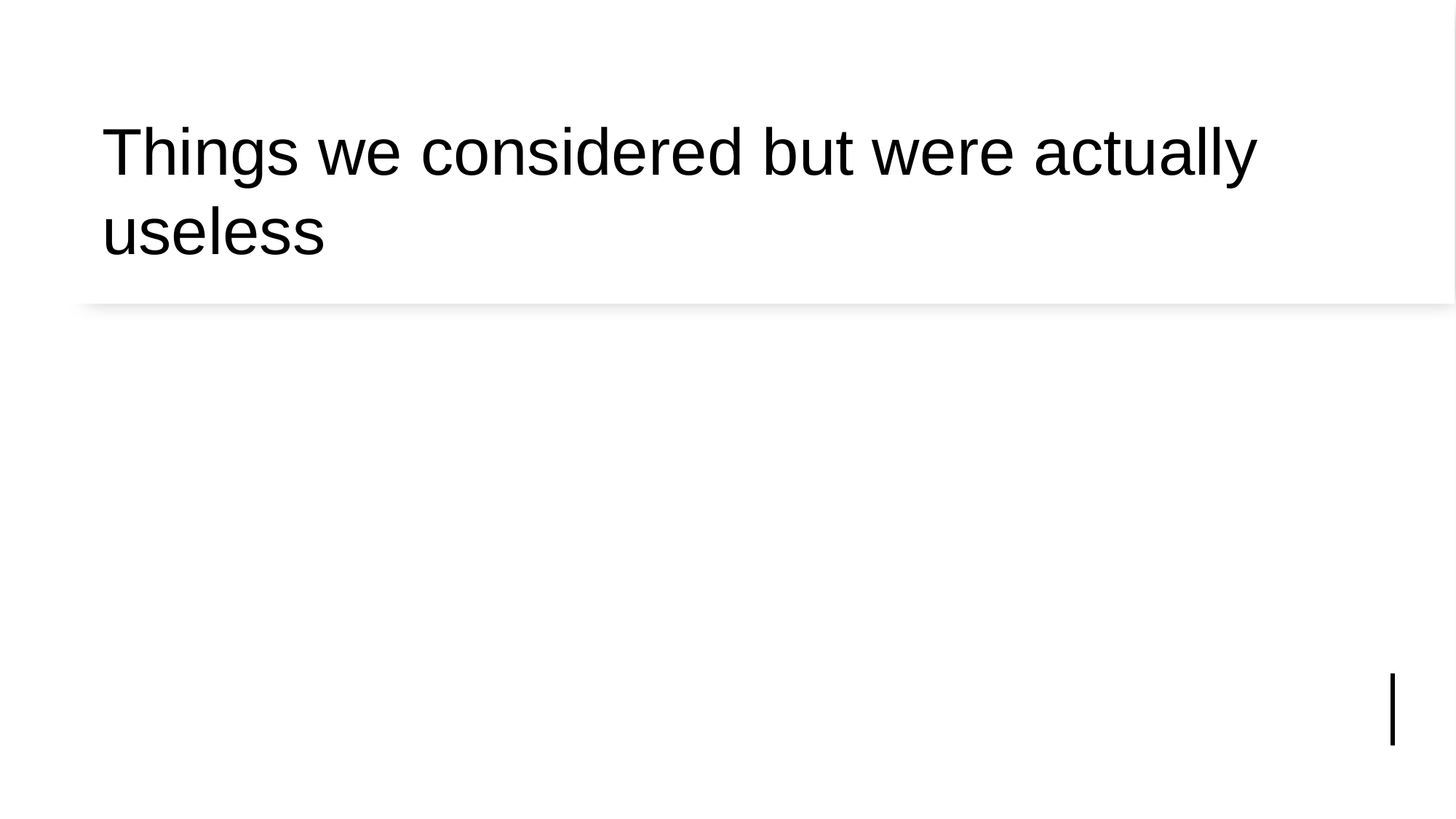

# Things we considered but were actually useless